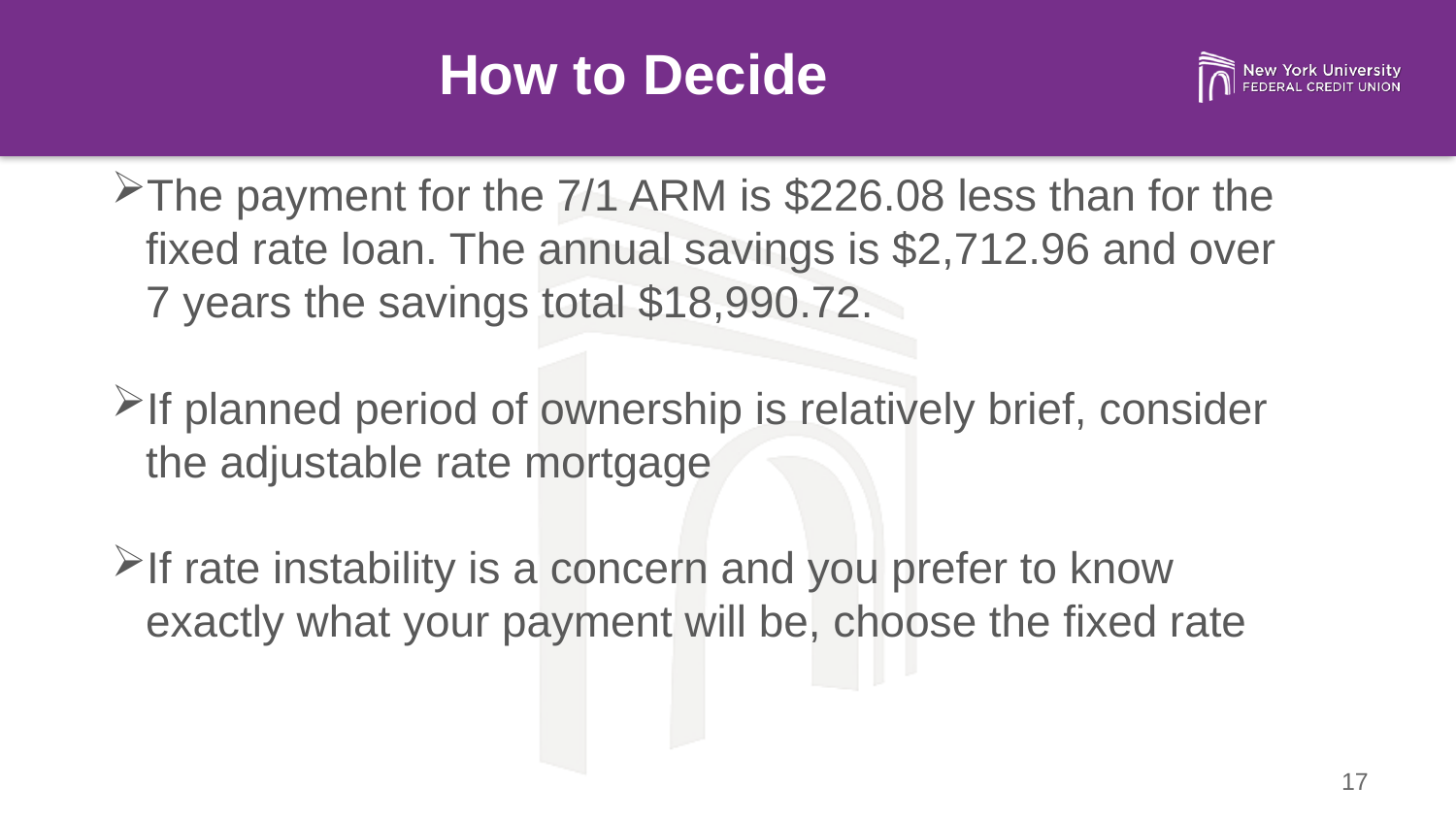

How to Decide

The payment for the 7/1 ARM is $226.08 less than for the fixed rate loan. The annual savings is $2,712.96 and over 7 years the savings total $18,990.72.

If planned period of ownership is relatively brief, consider the adjustable rate mortgage

If rate instability is a concern and you prefer to know exactly what your payment will be, choose the fixed rate

17